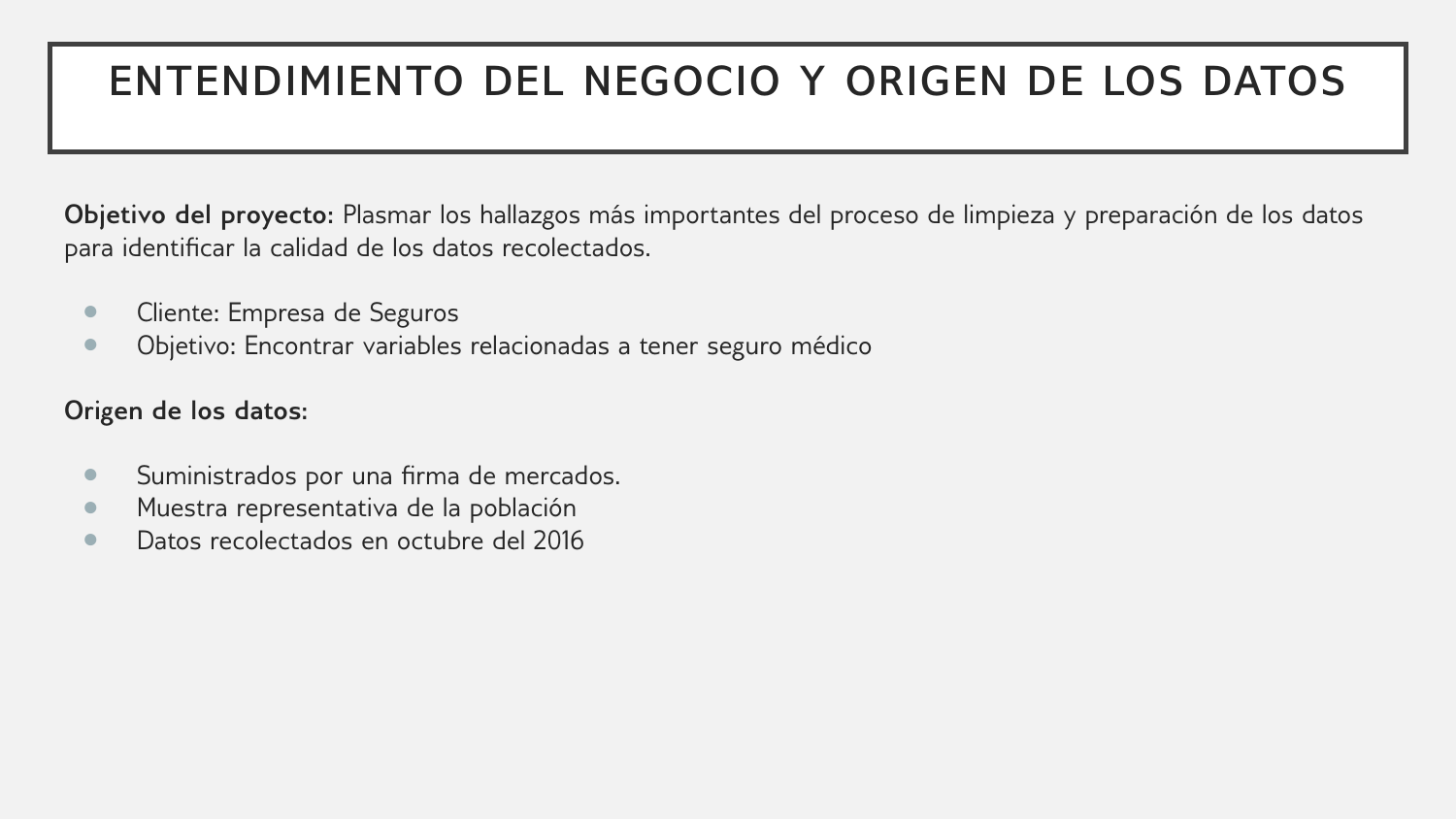

# Entendimiento del negocio y origen de los datos
Objetivo del proyecto: Plasmar los hallazgos más importantes del proceso de limpieza y preparación de los datos para identificar la calidad de los datos recolectados.
Cliente: Empresa de Seguros
Objetivo: Encontrar variables relacionadas a tener seguro médico
Origen de los datos:
Suministrados por una firma de mercados.
Muestra representativa de la población
Datos recolectados en octubre del 2016